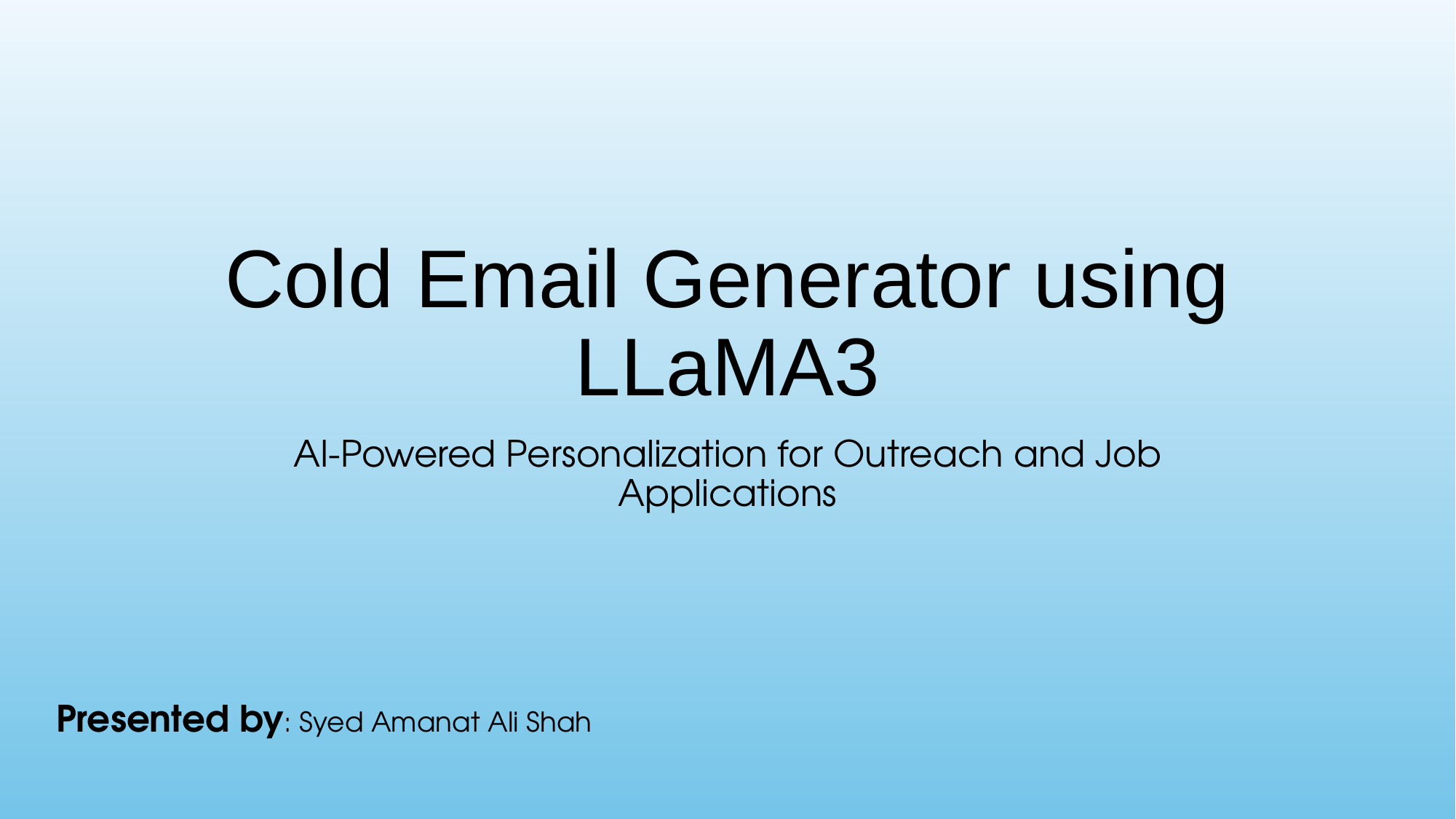

# Cold Email Generator using LLaMA3
AI-Powered Personalization for Outreach and Job Applications
Presented by: Syed Amanat Ali Shah